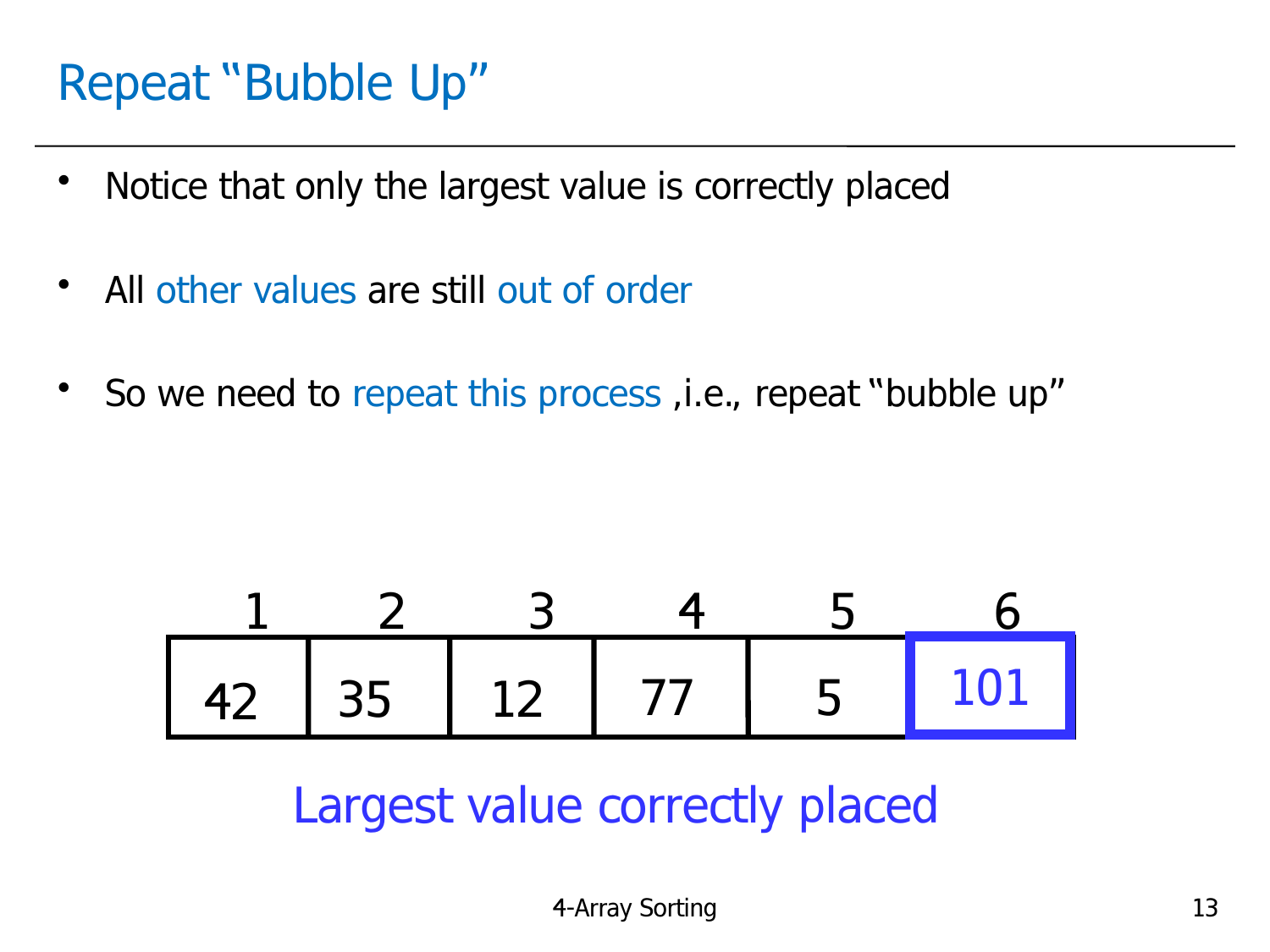

# Repeat “Bubble Up”
Notice that only the largest value is correctly placed

All other values are still out of order

So we need to repeat this process ,i.e., repeat “bubble up”

1       2        3        4        5         6
101

  5
77
35
12
42
Largest value correctly placed
4-Array Sorting
13